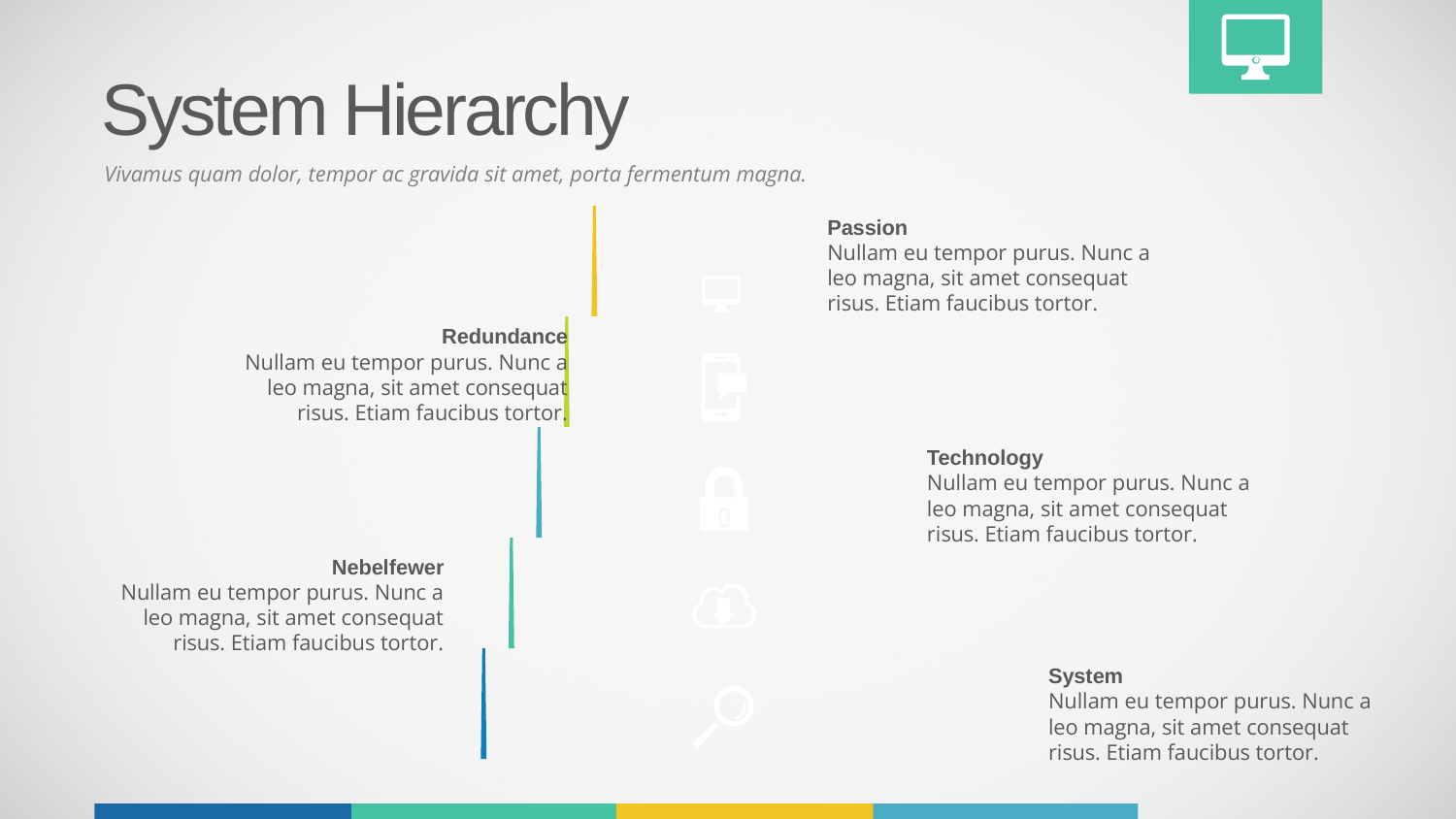

System Hierarchy
Vivamus quam dolor, tempor ac gravida sit amet, porta fermentum magna.
Passion
Nullam eu tempor purus. Nunc a leo magna, sit amet consequat risus. Etiam faucibus tortor.

Redundance
Nullam eu tempor purus. Nunc a leo magna, sit amet consequat risus. Etiam faucibus tortor.
Technology
Nullam eu tempor purus. Nunc a leo magna, sit amet consequat risus. Etiam faucibus tortor.
Nebelfewer
Nullam eu tempor purus. Nunc a leo magna, sit amet consequat risus. Etiam faucibus tortor.
System
Nullam eu tempor purus. Nunc a leo magna, sit amet consequat risus. Etiam faucibus tortor.